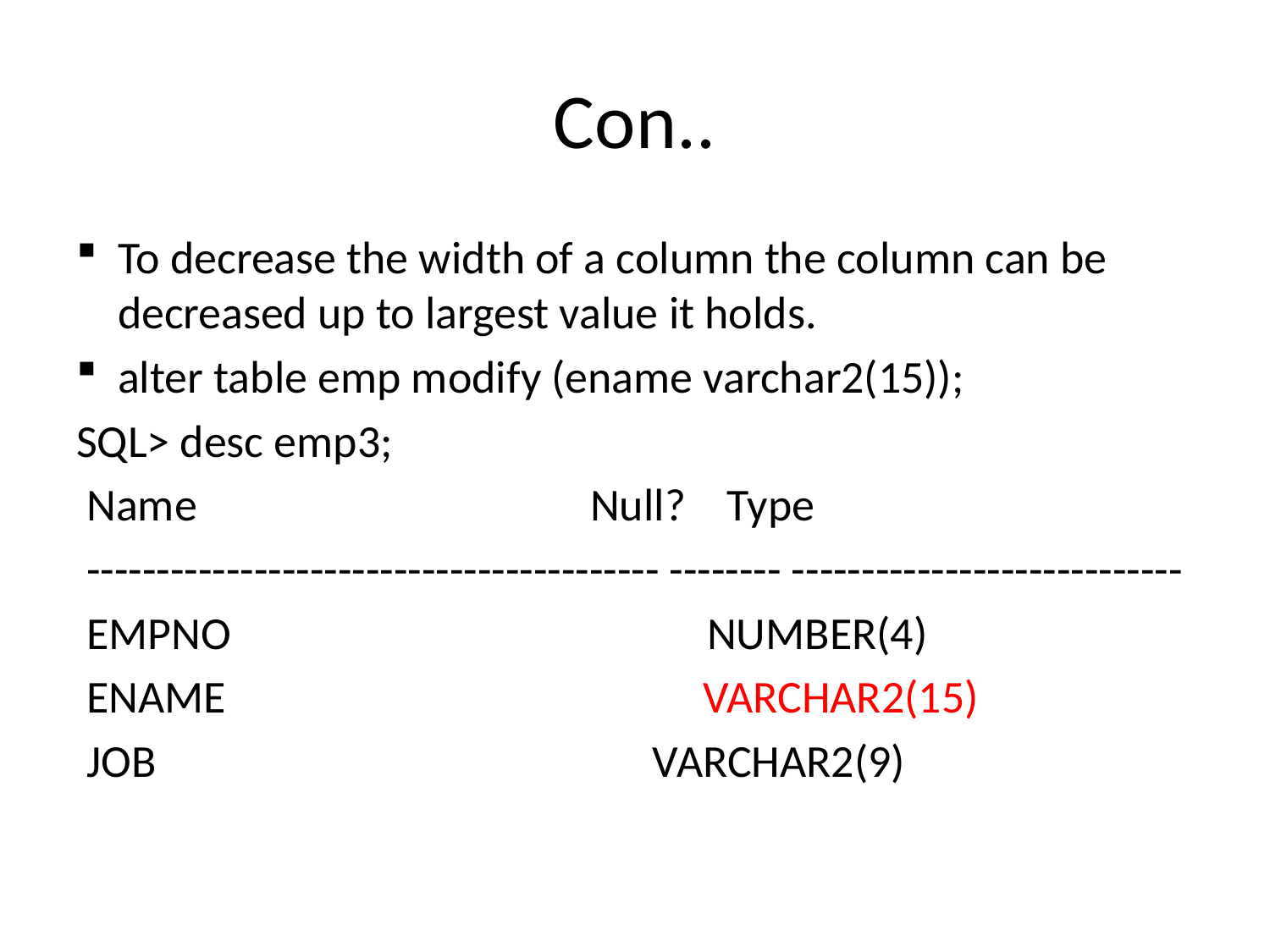

# Con..
To decrease the width of a column the column can be decreased up to largest value it holds.
alter table emp modify (ename varchar2(15));
SQL> desc emp3;
 Name                                      Null?    Type
 ----------------------------------------- -------- ----------------------------
 EMPNO                                              NUMBER(4)
 ENAME                                              VARCHAR2(15)
 JOB                                                VARCHAR2(9)